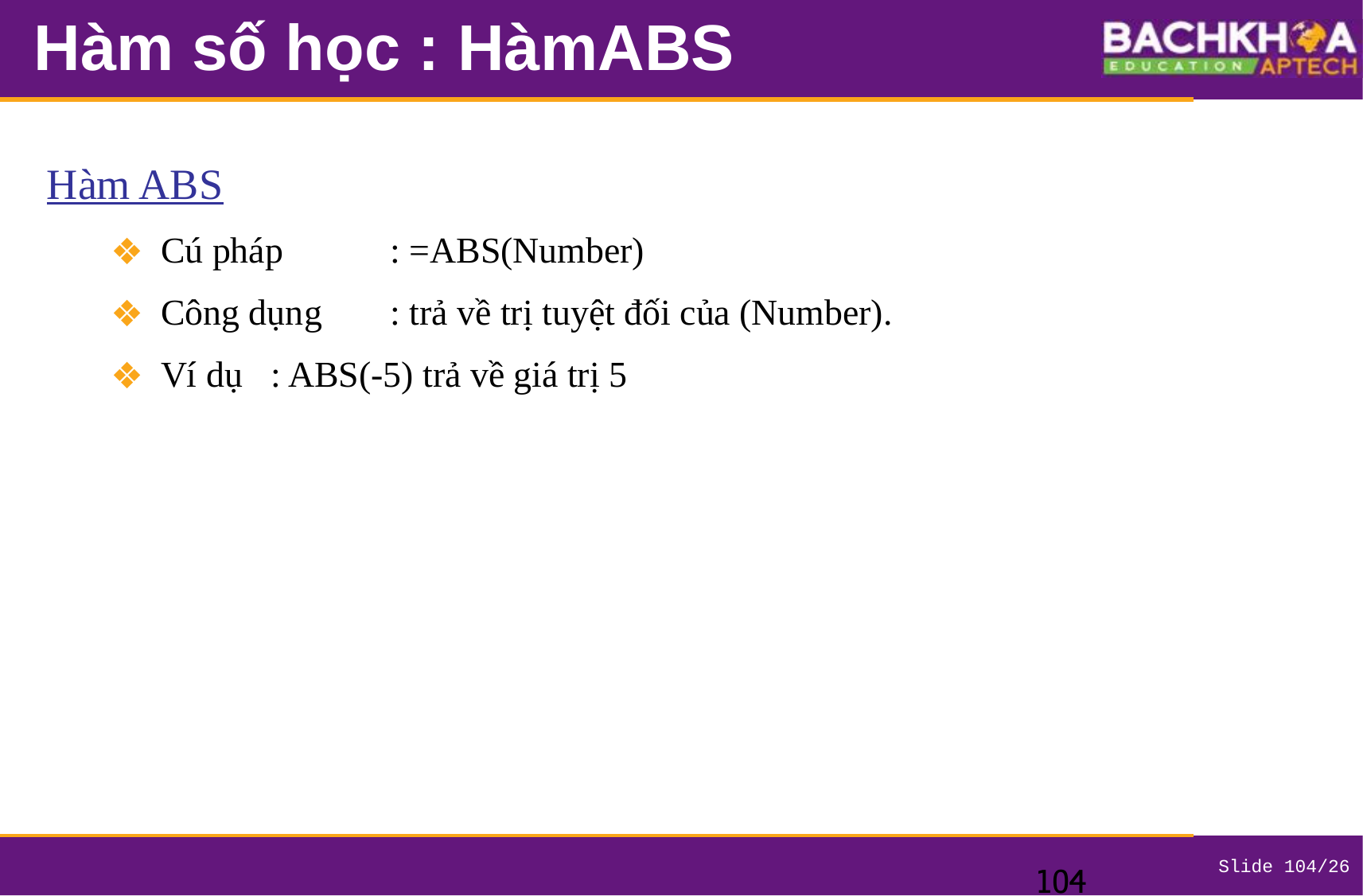

# Hàm số học : HàmABS
Hàm ABS
 Cú pháp	: =ABS(Number)
 Công dụng	: trả về trị tuyệt đối của (Number).
 Ví dụ	: ABS(-5) trả về giá trị 5
104